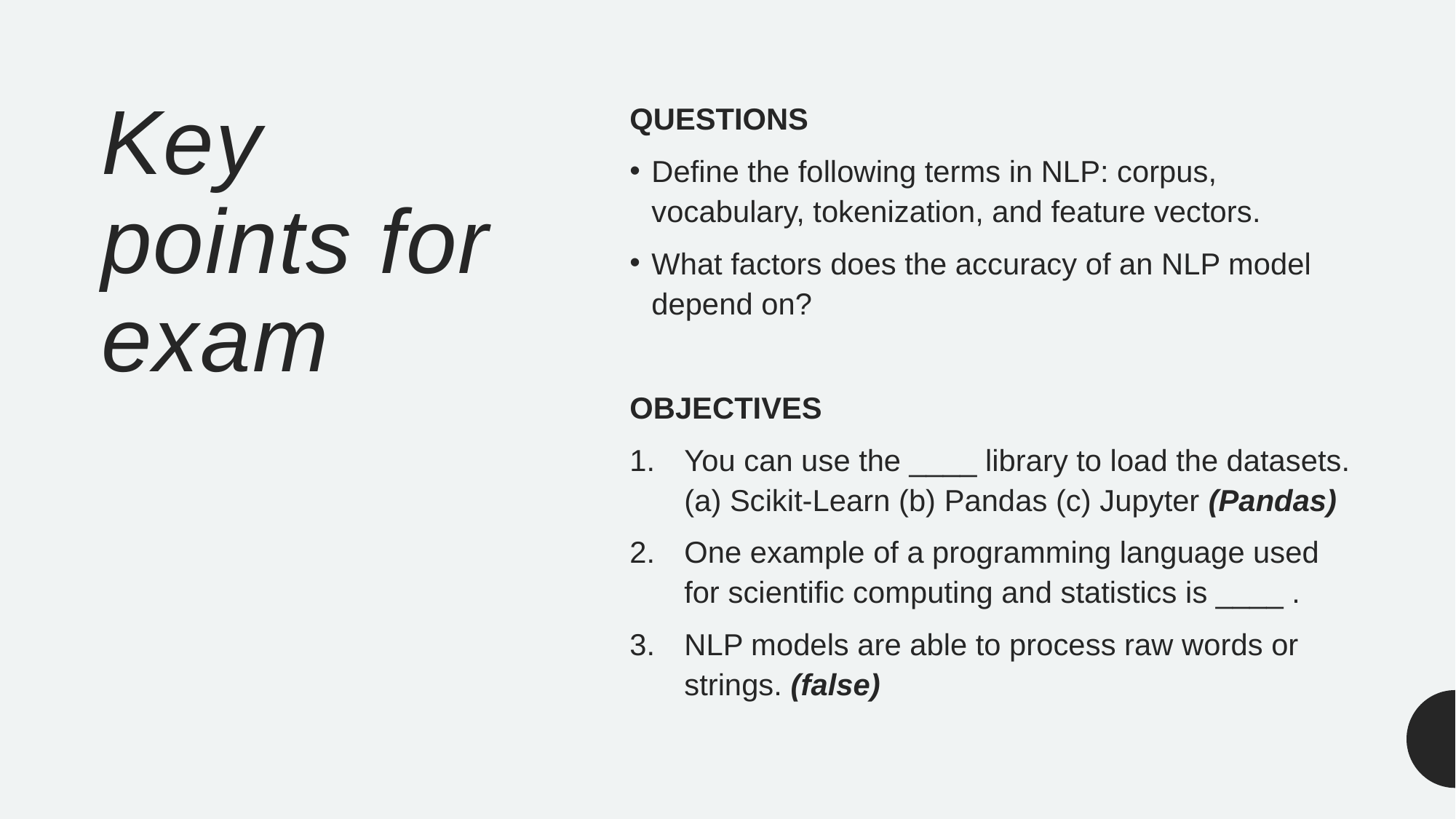

# Key points for exam
QUESTIONS
Define the following terms in NLP: corpus, vocabulary, tokenization, and feature vectors.
What factors does the accuracy of an NLP model depend on?

OBJECTIVES
You can use the ____ library to load the datasets. (a) Scikit-Learn (b) Pandas (c) Jupyter (Pandas)
One example of a programming language used for scientific computing and statistics is ____ .
NLP models are able to process raw words or strings. (false)